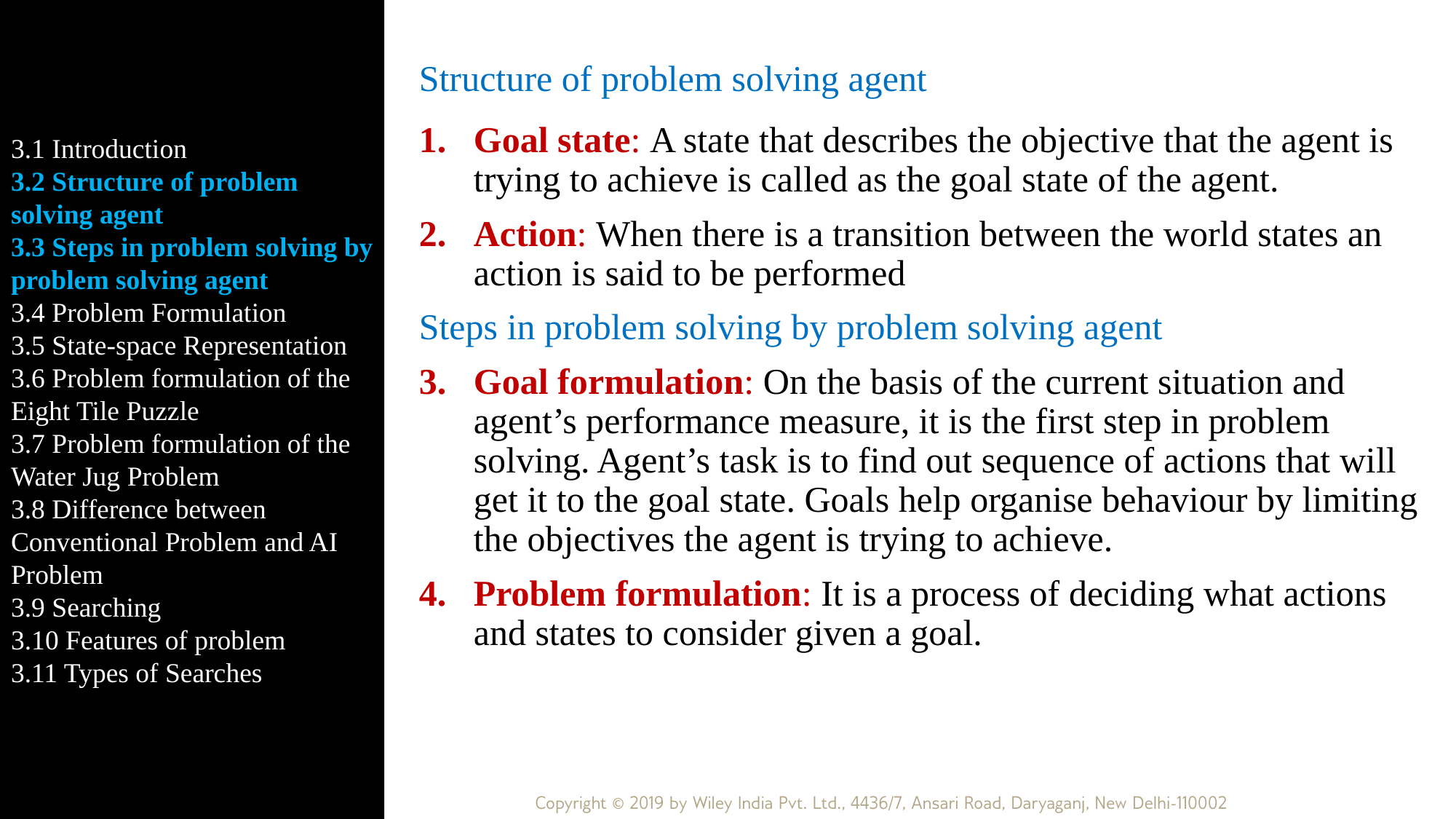

3.1 Introduction
3.2 Structure of problem solving agent
3.3 Steps in problem solving by problem solving agent
3.4 Problem Formulation
3.5 State-space Representation
3.6 Problem formulation of the Eight Tile Puzzle
3.7 Problem formulation of the Water Jug Problem
3.8 Difference between Conventional Problem and AI Problem
3.9 Searching
3.10 Features of problem
3.11 Types of Searches
# Structure of problem solving agent
Goal state: A state that describes the objective that the agent is trying to achieve is called as the goal state of the agent.
Action: When there is a transition between the world states an action is said to be performed
Steps in problem solving by problem solving agent
Goal formulation: On the basis of the current situation and agent’s performance measure, it is the first step in problem solving. Agent’s task is to find out sequence of actions that will get it to the goal state. Goals help organise behaviour by limiting the objectives the agent is trying to achieve.
Problem formulation: It is a process of deciding what actions and states to consider given a goal.

Copyright © 2019 by Wiley India Pvt. Ltd., 4436/7, Ansari Road, Daryaganj, New Delhi-110002